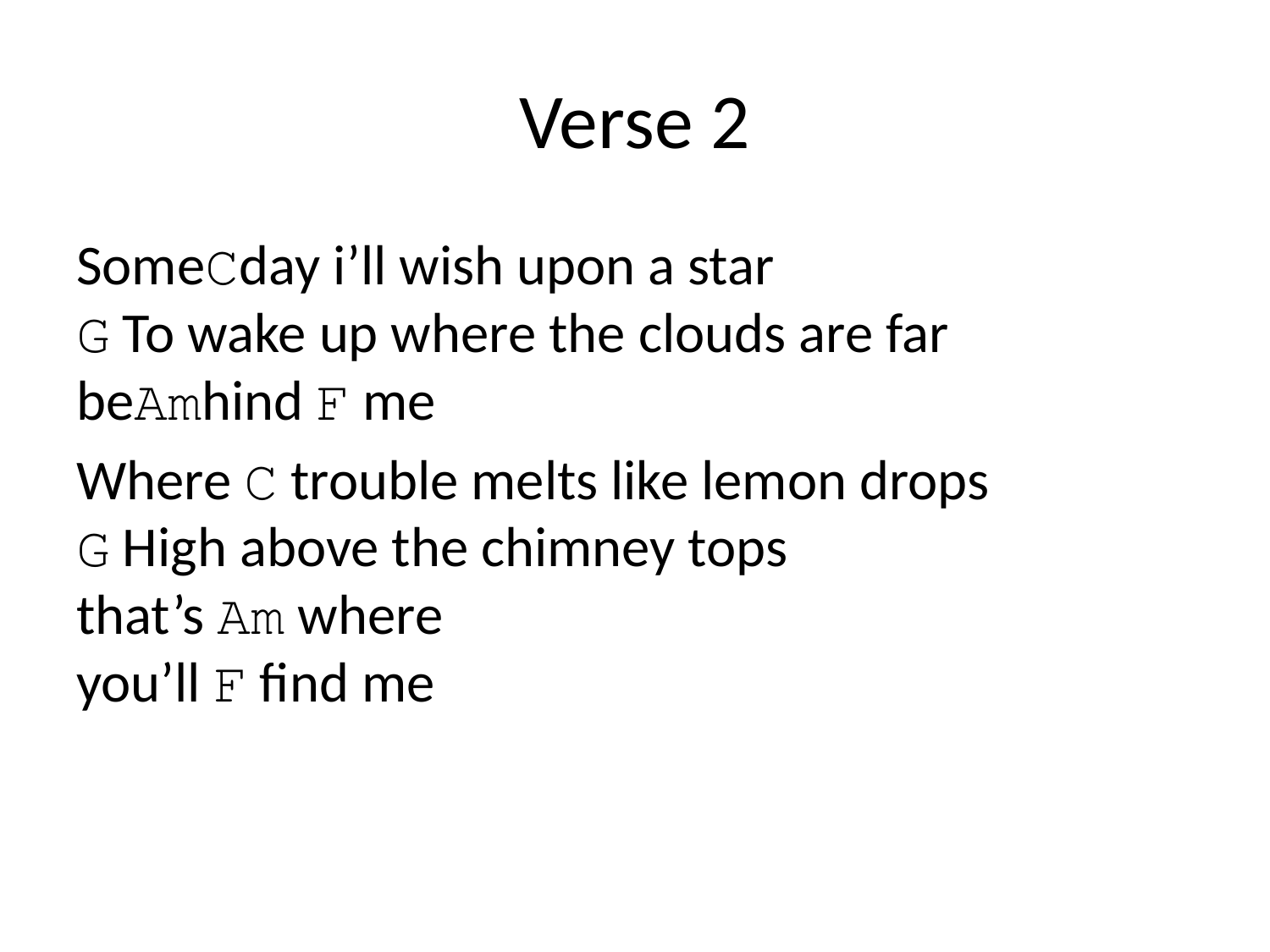

# Verse 2
SomeCday i’ll wish upon a star
G To wake up where the clouds are far
beAmhind F me
Where C trouble melts like lemon drops
G High above the chimney tops
that’s Am where
you’ll F find me